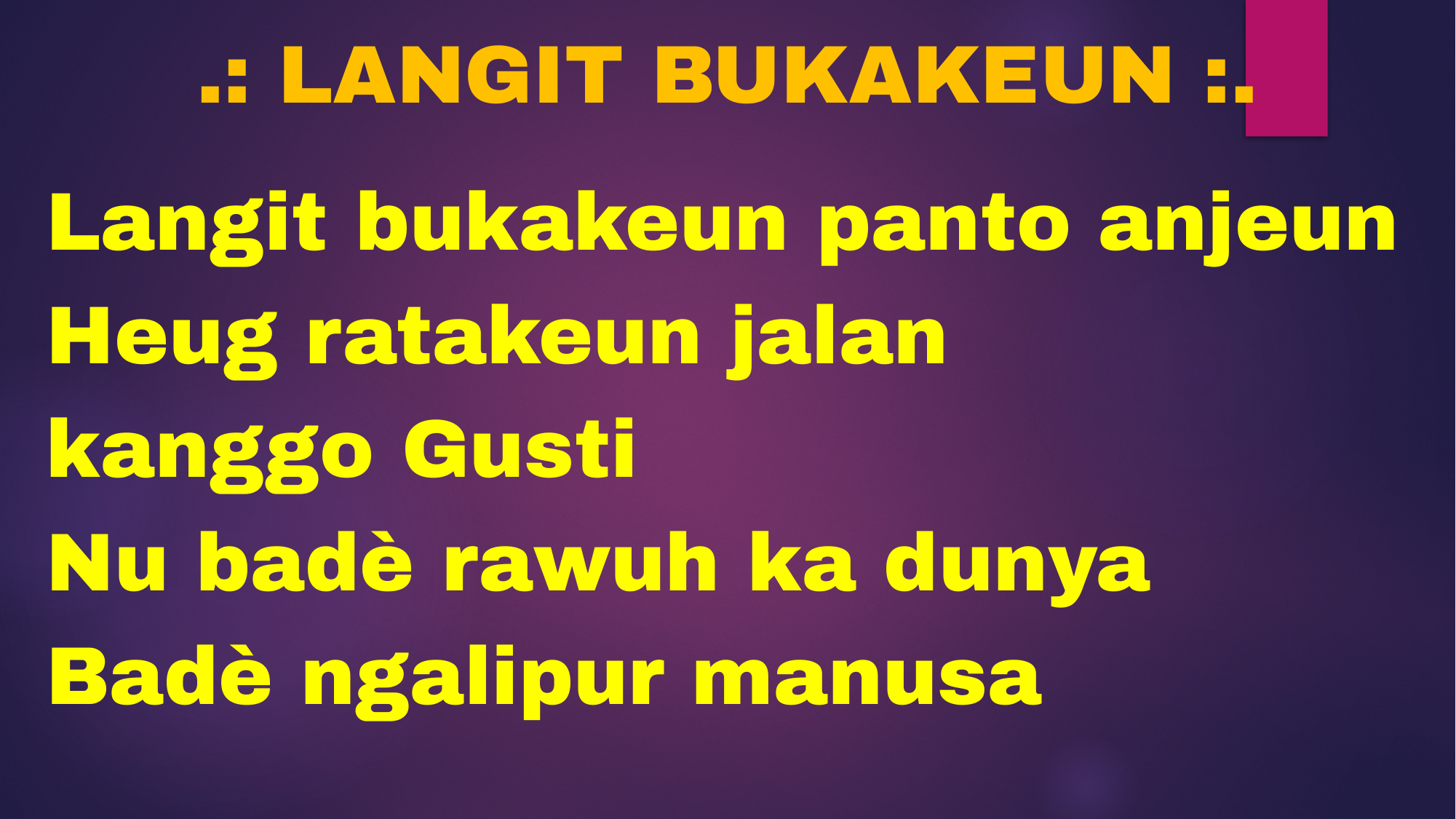

# .: LANGIT BUKAKEUN :.
Langit bukakeun panto anjeun
Heug ratakeun jalan
kanggo Gusti
Nu badè rawuh ka dunya
Badè ngalipur manusa